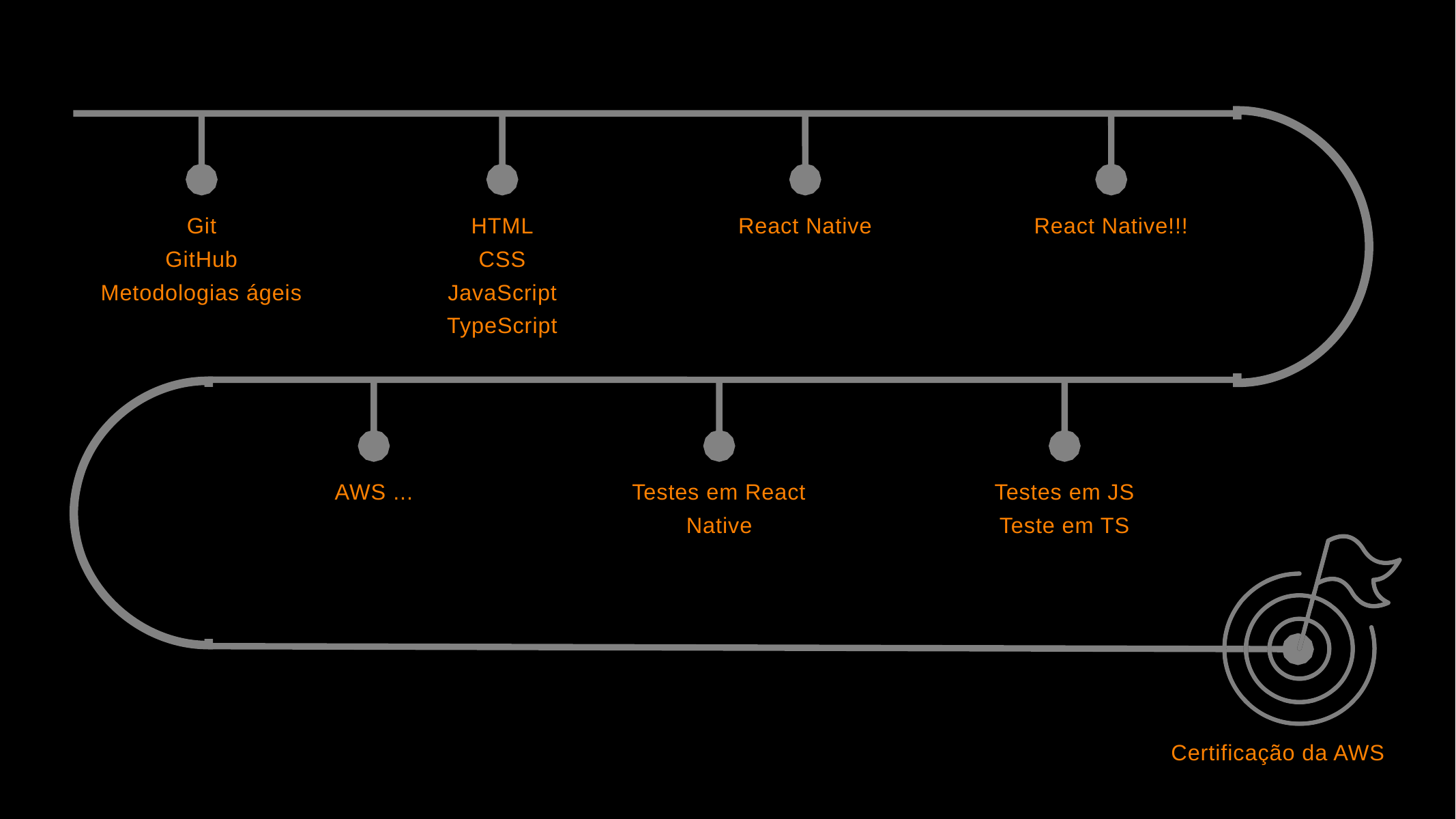

Git
GitHub
Metodologias ágeis
HTML
CSS
JavaScript
TypeScript
React Native
React Native!!!

AWS ...
Testes em React Native
Testes em JS
Teste em TS

Certificação da AWS